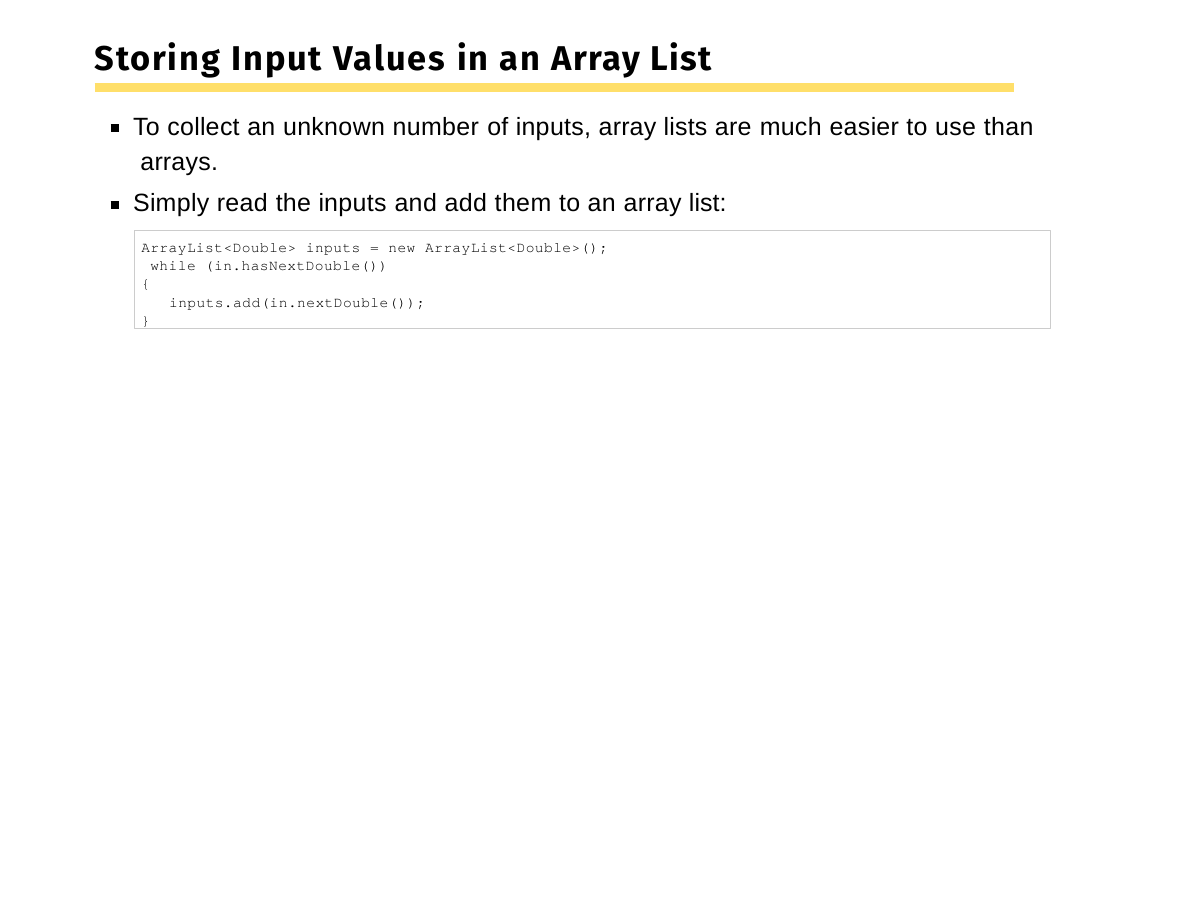

# Storing Input Values in an Array List

To collect an unknown number of inputs, array lists are much easier to use than  arrays.
Simply read the inputs and add them to an array list:

ArrayList<Double> inputs = new ArrayList<Double>();  while (in.hasNextDouble())
{
inputs.add(in.nextDouble());
}